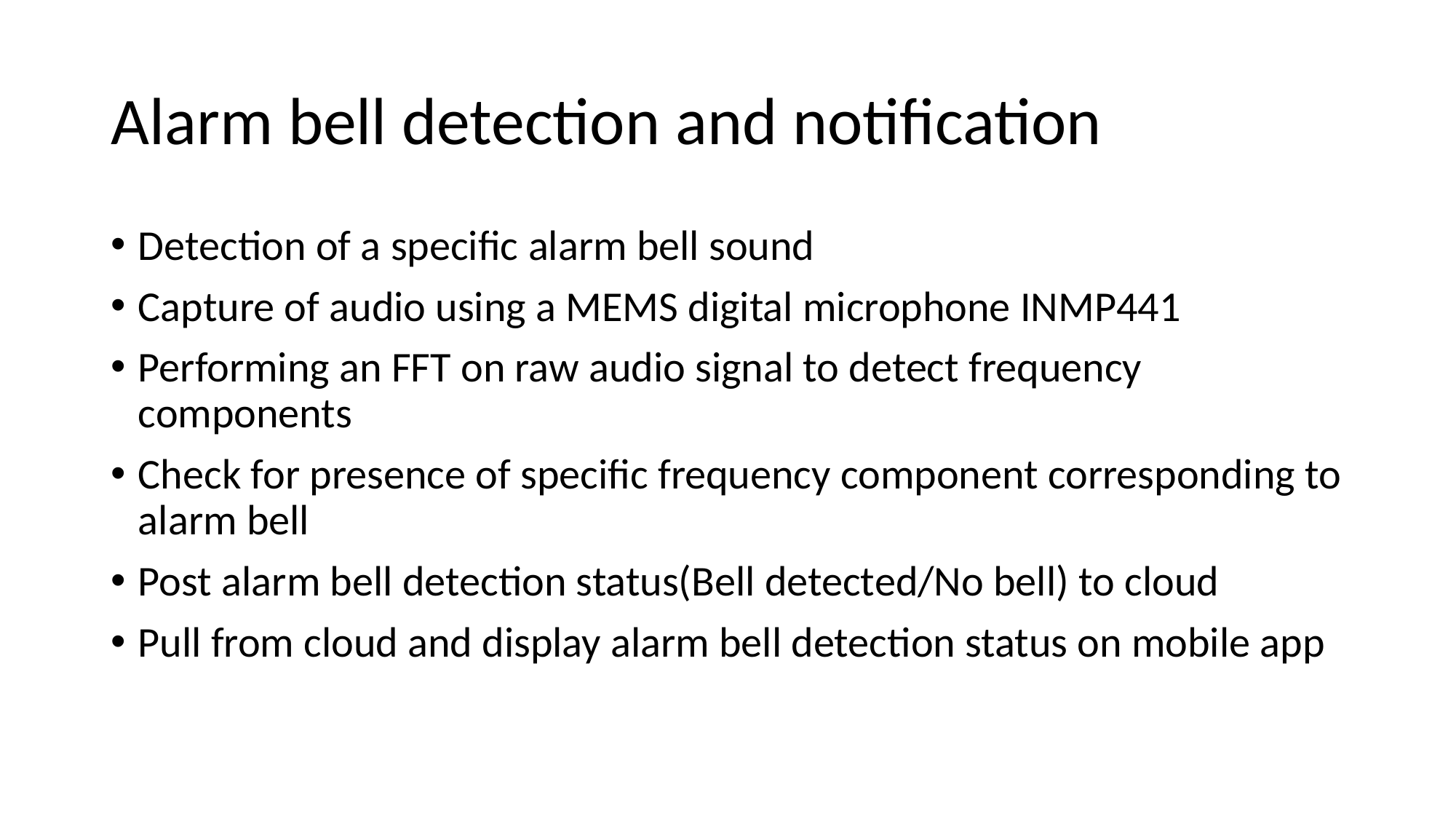

# Alarm bell detection and notification
Detection of a specific alarm bell sound
Capture of audio using a MEMS digital microphone INMP441
Performing an FFT on raw audio signal to detect frequency components
Check for presence of specific frequency component corresponding to alarm bell
Post alarm bell detection status(Bell detected/No bell) to cloud
Pull from cloud and display alarm bell detection status on mobile app